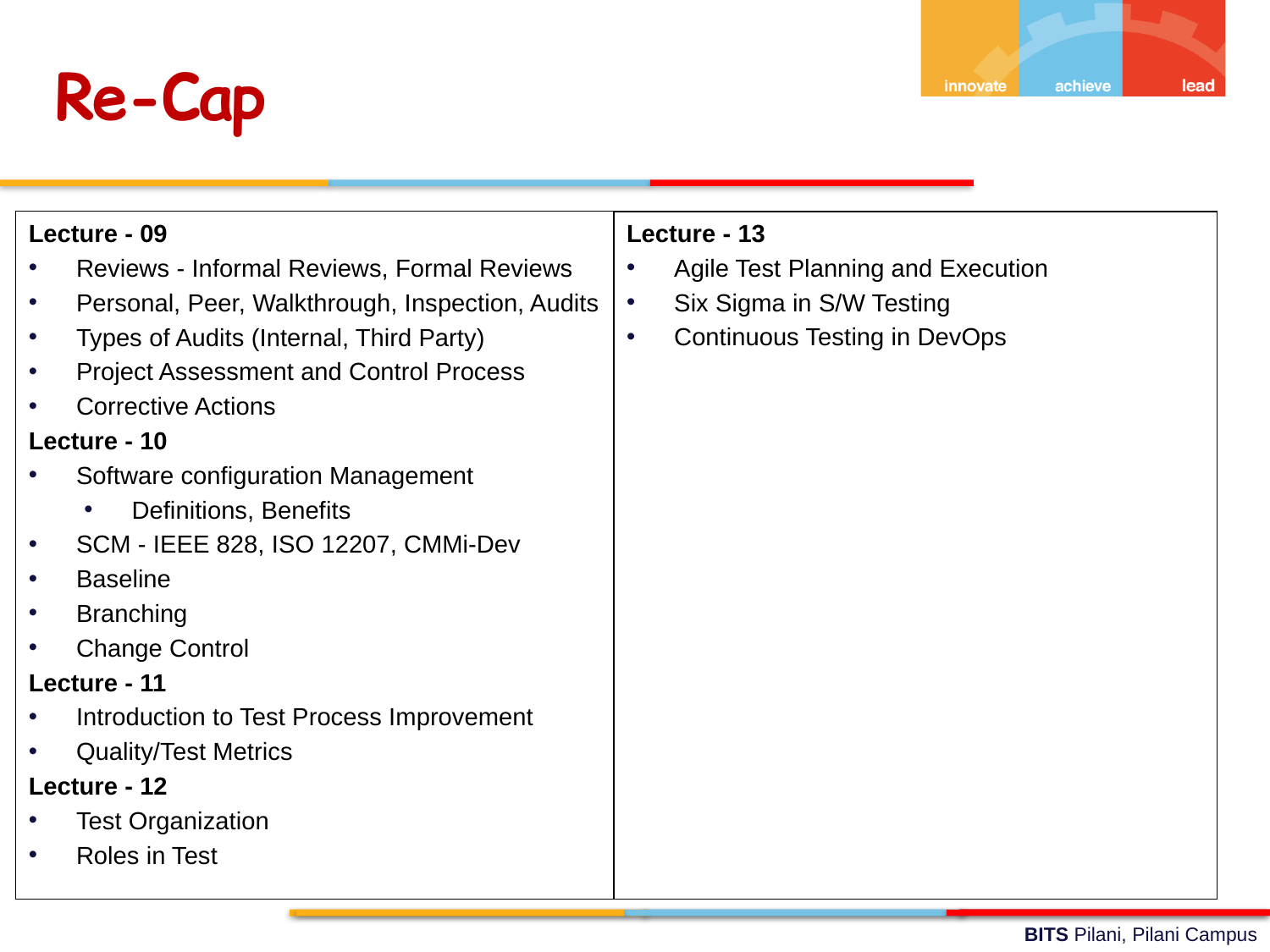

Re-Cap
Lecture - 09
Reviews - Informal Reviews, Formal Reviews
Personal, Peer, Walkthrough, Inspection, Audits
Types of Audits (Internal, Third Party)
Project Assessment and Control Process
Corrective Actions
Lecture - 10
Software configuration Management
Definitions, Benefits
SCM - IEEE 828, ISO 12207, CMMi-Dev
Baseline
Branching
Change Control
Lecture - 11
Introduction to Test Process Improvement
Quality/Test Metrics
Lecture - 12
Test Organization
Roles in Test

Lecture - 13
Agile Test Planning and Execution
Six Sigma in S/W Testing
Continuous Testing in DevOps